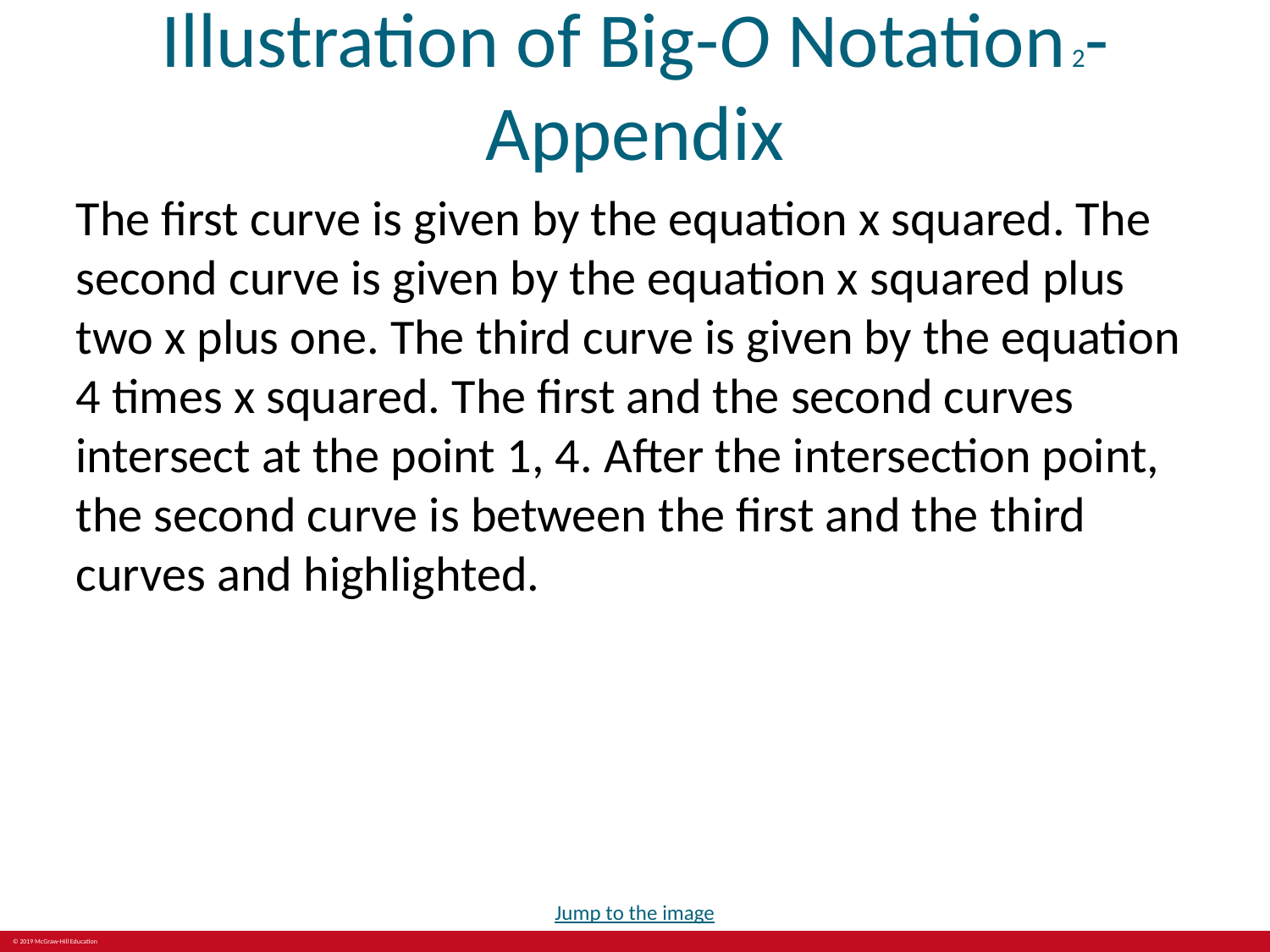

# Illustration of Big-O Notation 2- Appendix
The first curve is given by the equation x squared. The second curve is given by the equation x squared plus two x plus one. The third curve is given by the equation 4 times x squared. The first and the second curves intersect at the point 1, 4. After the intersection point, the second curve is between the first and the third curves and highlighted.
Jump to the image